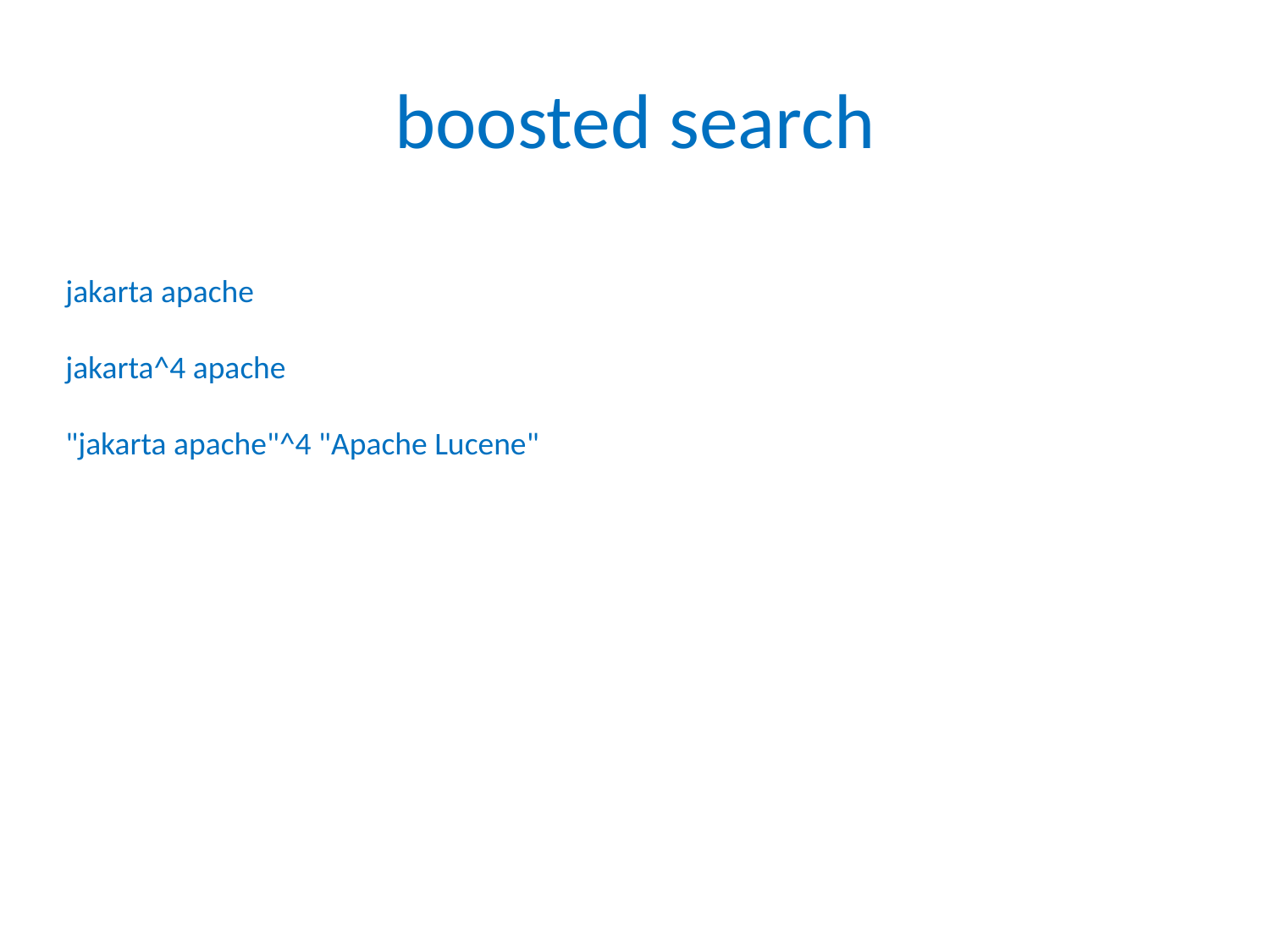

# boosted search
jakarta apache

jakarta^4 apache

"jakarta apache"^4 "Apache Lucene"